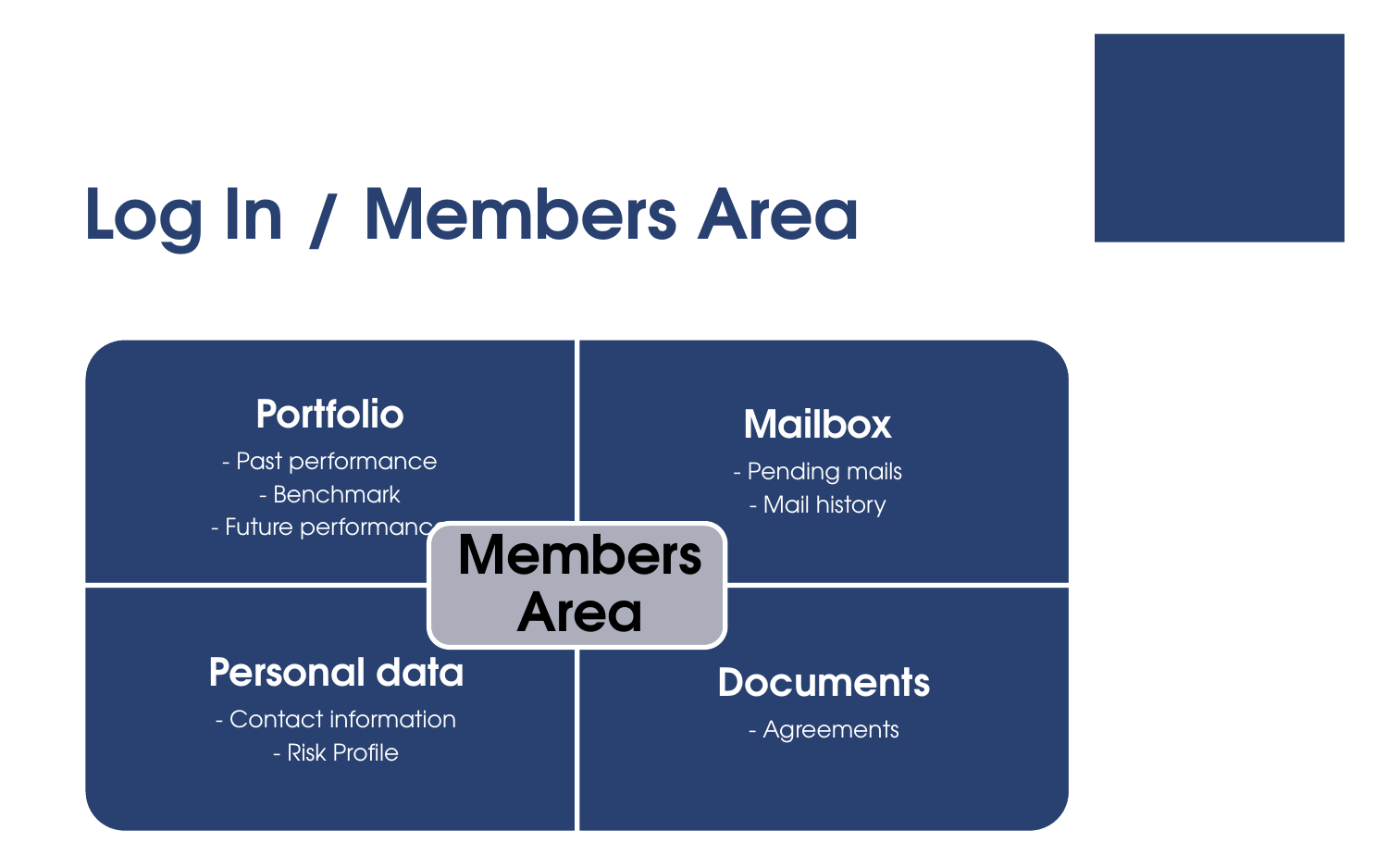

# Log In / Members Area
Portfolio
- Past performance
- Benchmark
- Future performance
Mailbox
- Pending mails
- Mail history
Personal data
- Contact information
- Risk Profile
Documents
- Agreements
Members Area